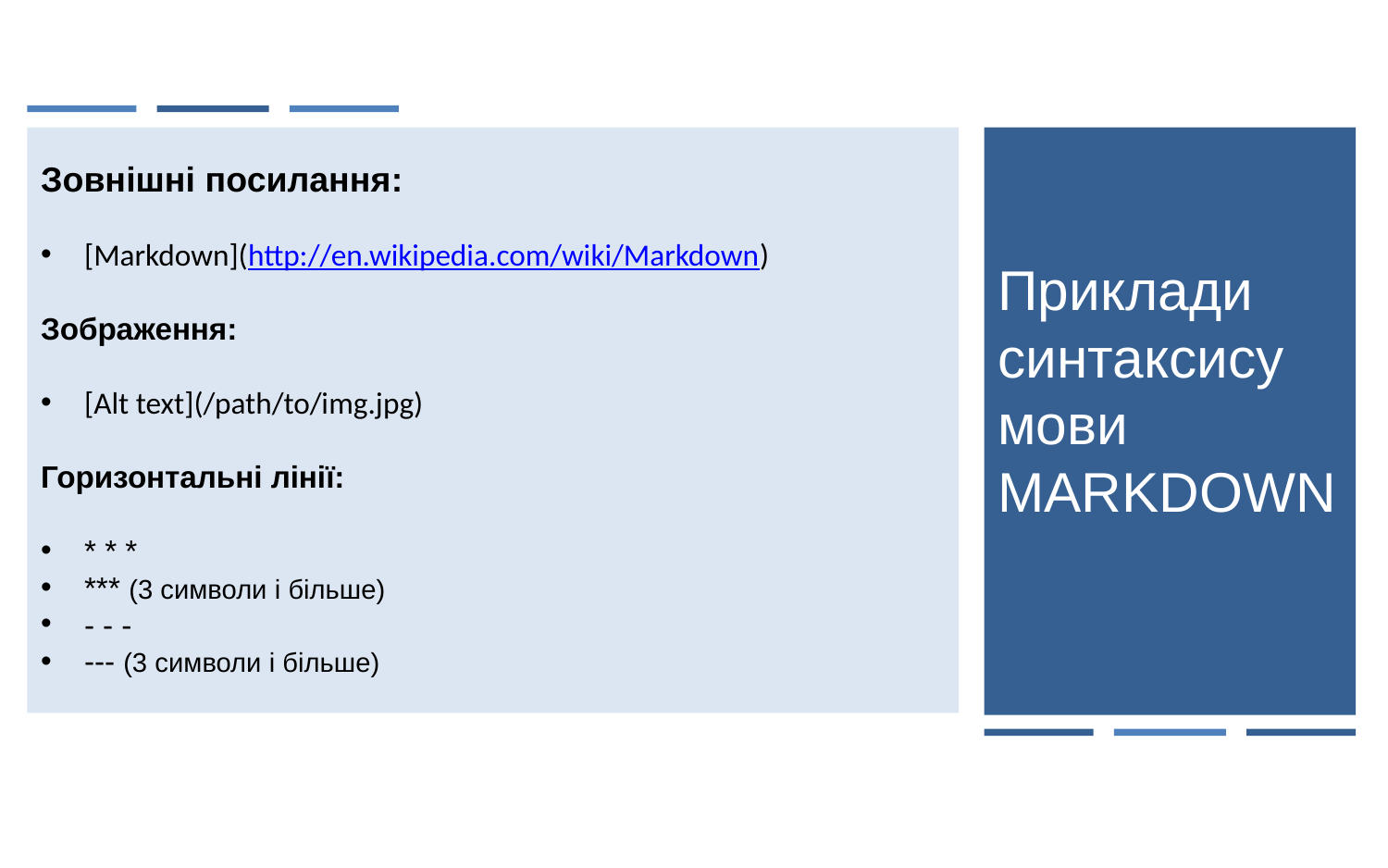

Зовнішні посилання:

[Markdown](http://en.wikipedia.com/wiki/Markdown)

Зображення:

[Alt text](/path/to/img.jpg)

Горизонтальні лінії:

* * *
*** (3 символи і більше)
- - -
--- (3 символи і більше)
Приклади синтаксису мови MARKDOWN